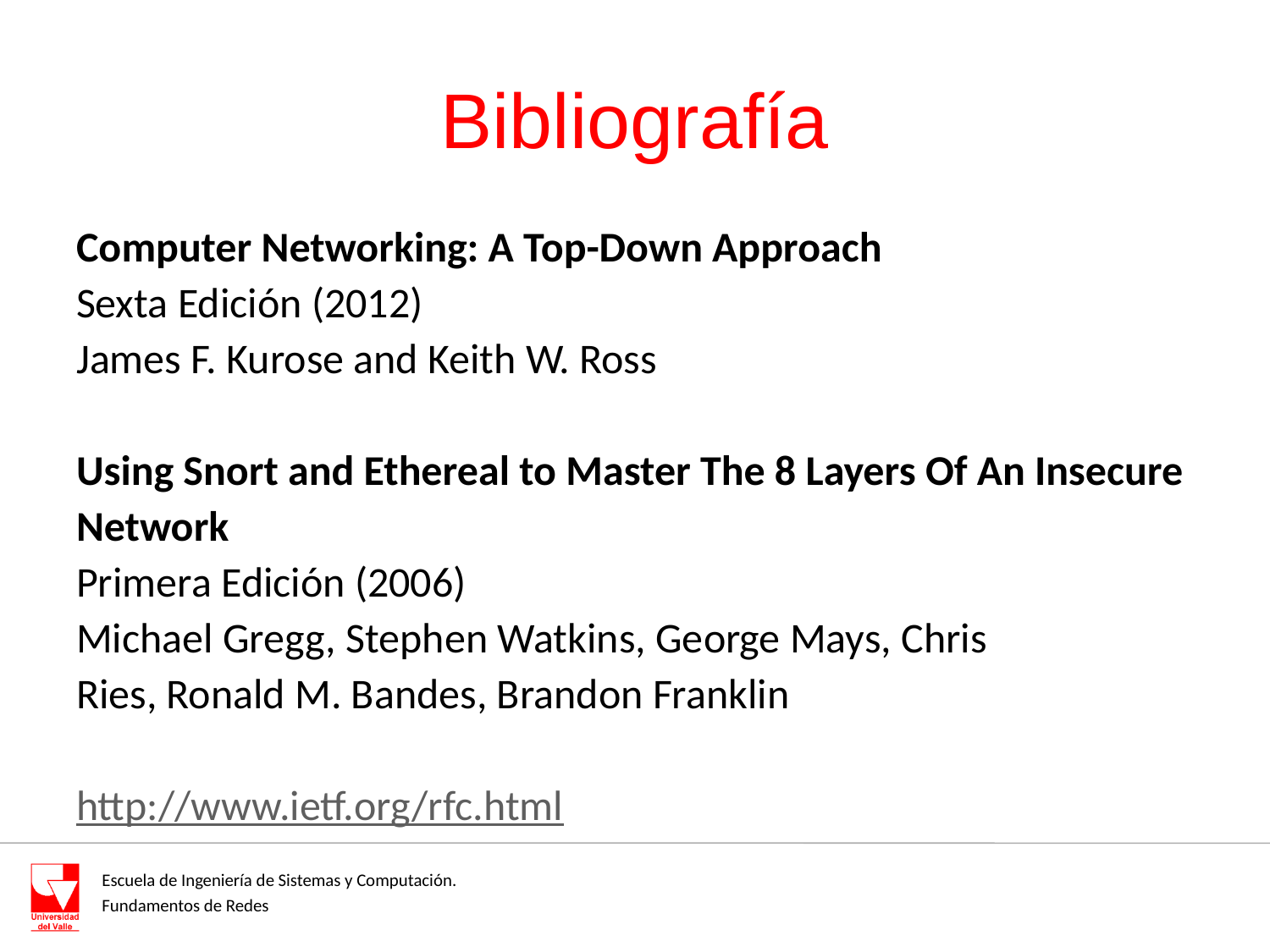

# Bibliografía
Computer Networking: A Top-Down Approach
Sexta Edición (2012)
James F. Kurose and Keith W. Ross

Using Snort and Ethereal to Master The 8 Layers Of An Insecure Network
Primera Edición (2006)
Michael Gregg, Stephen Watkins, George Mays, Chris Ries, Ronald M. Bandes, Brandon Franklin

http://www.ietf.org/rfc.html